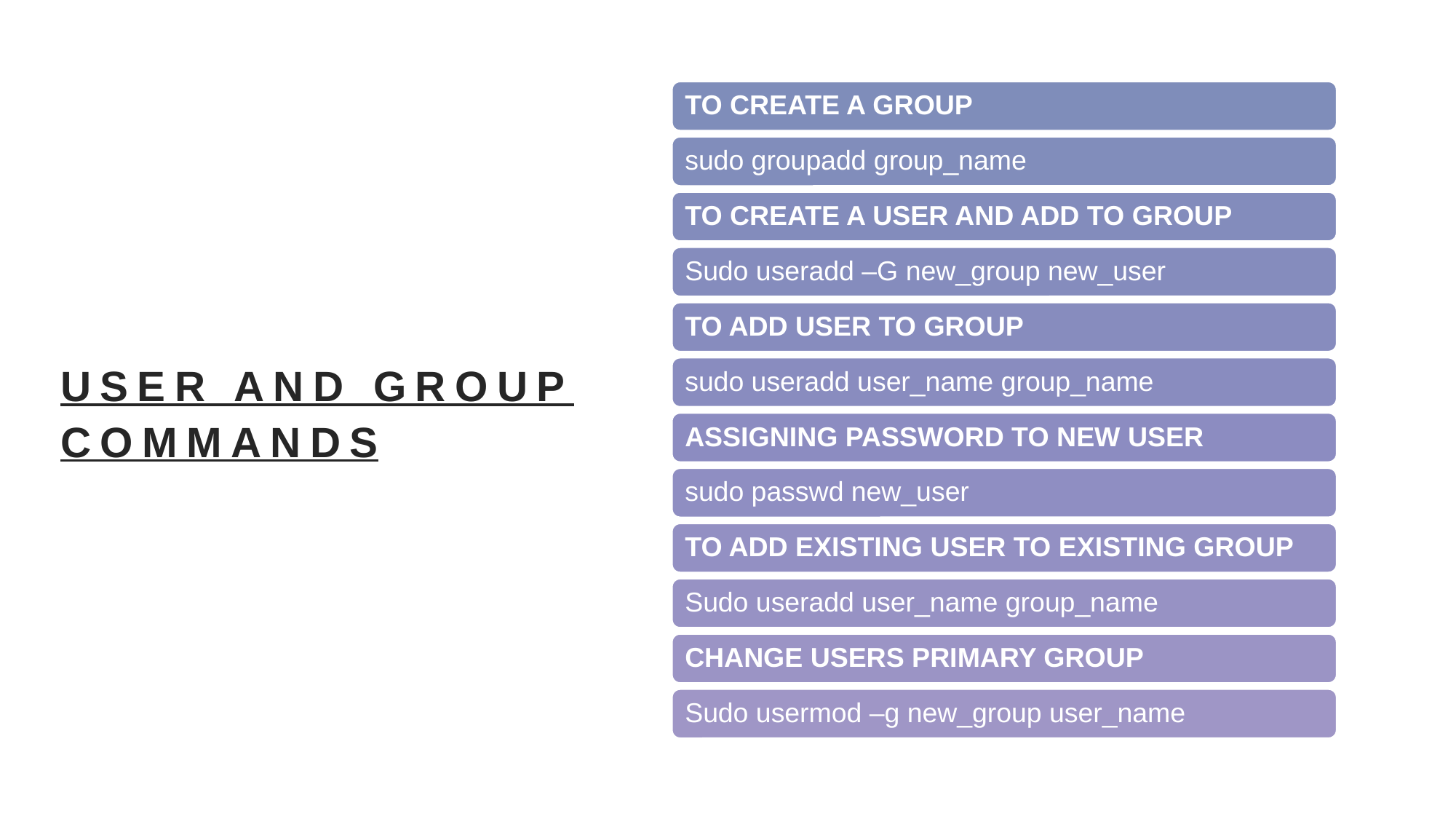

# User and group commands
TO CREATE A GROUP
sudo groupadd group_name
TO CREATE A USER AND ADD TO GROUP
Sudo useradd –G new_group new_user
TO ADD USER TO GROUP
sudo useradd user_name group_name
ASSIGNING PASSWORD TO NEW USER
sudo passwd new_user
TO ADD EXISTING USER TO EXISTING GROUP
Sudo useradd user_name group_name
CHANGE USERS PRIMARY GROUP
Sudo usermod –g new_group user_name